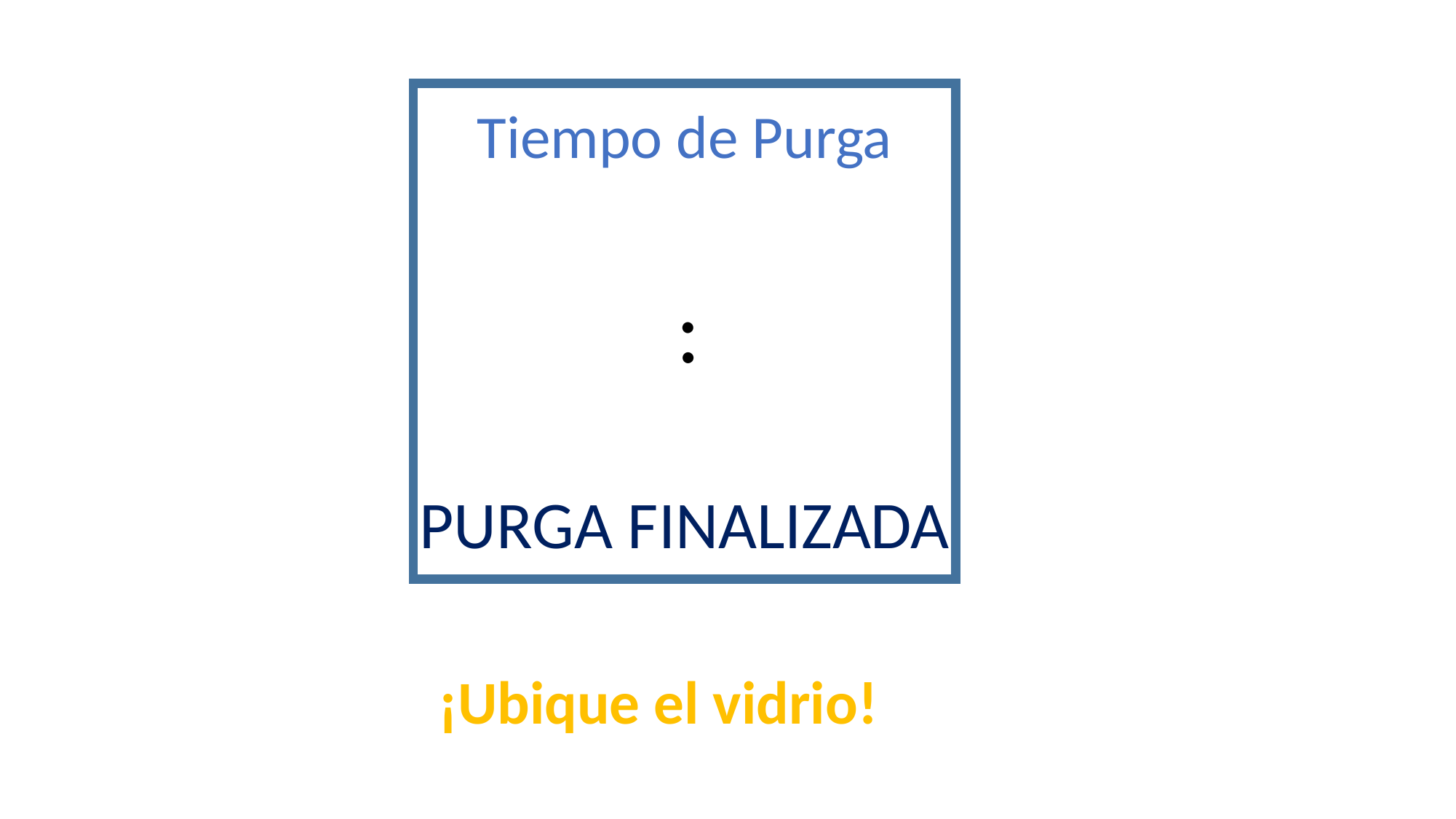

Tiempo de Purga
:

PURGA FINALIZADA
¡Ubique el vidrio!